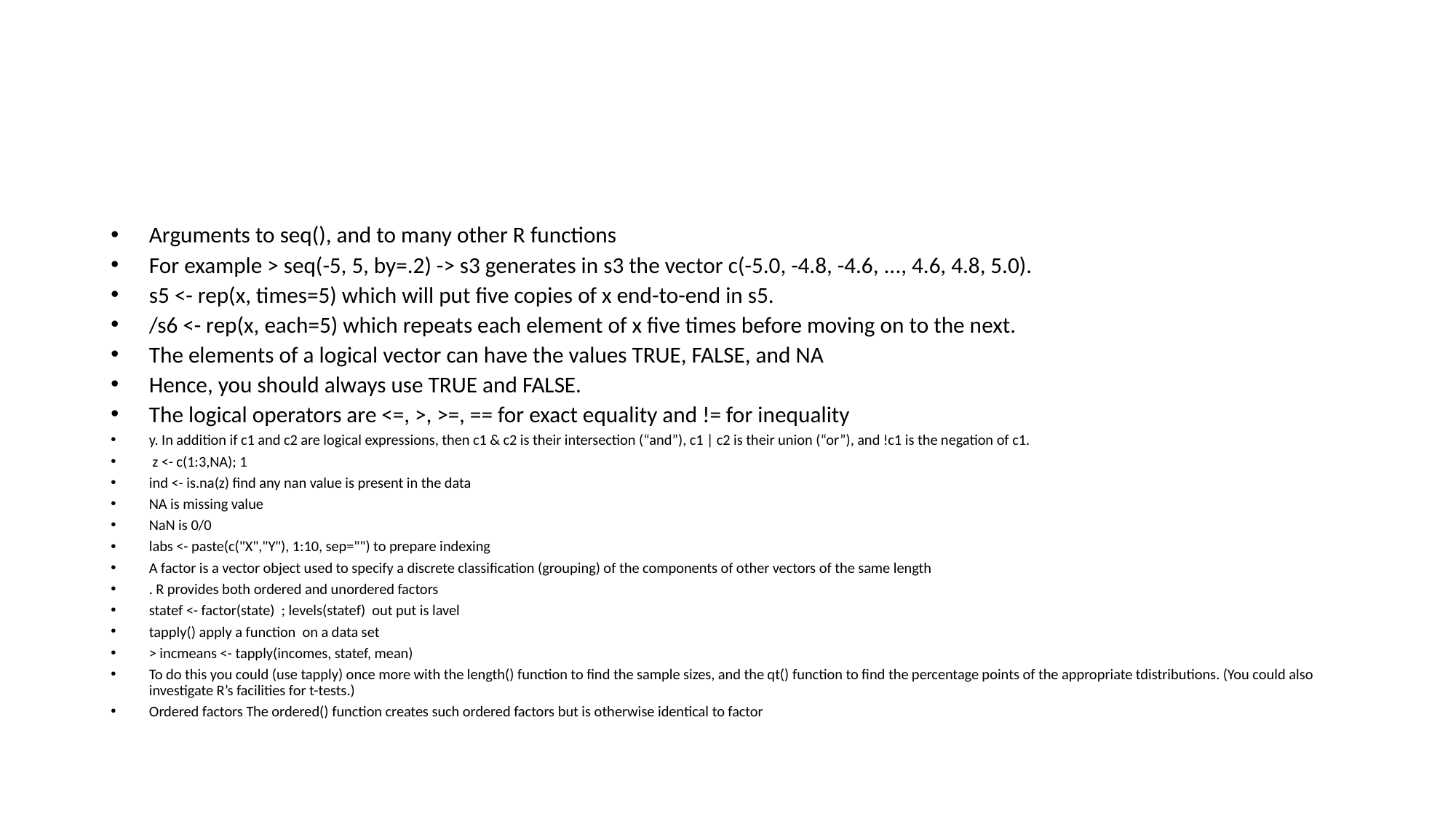

#
Arguments to seq(), and to many other R functions
For example > seq(-5, 5, by=.2) -> s3 generates in s3 the vector c(-5.0, -4.8, -4.6, ..., 4.6, 4.8, 5.0).
s5 <- rep(x, times=5) which will put five copies of x end-to-end in s5.
/s6 <- rep(x, each=5) which repeats each element of x five times before moving on to the next.
The elements of a logical vector can have the values TRUE, FALSE, and NA
Hence, you should always use TRUE and FALSE.
The logical operators are <=, >, >=, == for exact equality and != for inequality
y. In addition if c1 and c2 are logical expressions, then c1 & c2 is their intersection (“and”), c1 | c2 is their union (“or”), and !c1 is the negation of c1.
 z <- c(1:3,NA); 1
ind <- is.na(z) find any nan value is present in the data
NA is missing value
NaN is 0/0
labs <- paste(c("X","Y"), 1:10, sep="") to prepare indexing
A factor is a vector object used to specify a discrete classification (grouping) of the components of other vectors of the same length
. R provides both ordered and unordered factors
statef <- factor(state)  ; levels(statef)  out put is lavel
tapply() apply a function  on a data set
> incmeans <- tapply(incomes, statef, mean)
To do this you could (use tapply) once more with the length() function to find the sample sizes, and the qt() function to find the percentage points of the appropriate tdistributions. (You could also investigate R’s facilities for t-tests.)
Ordered factors The ordered() function creates such ordered factors but is otherwise identical to factor